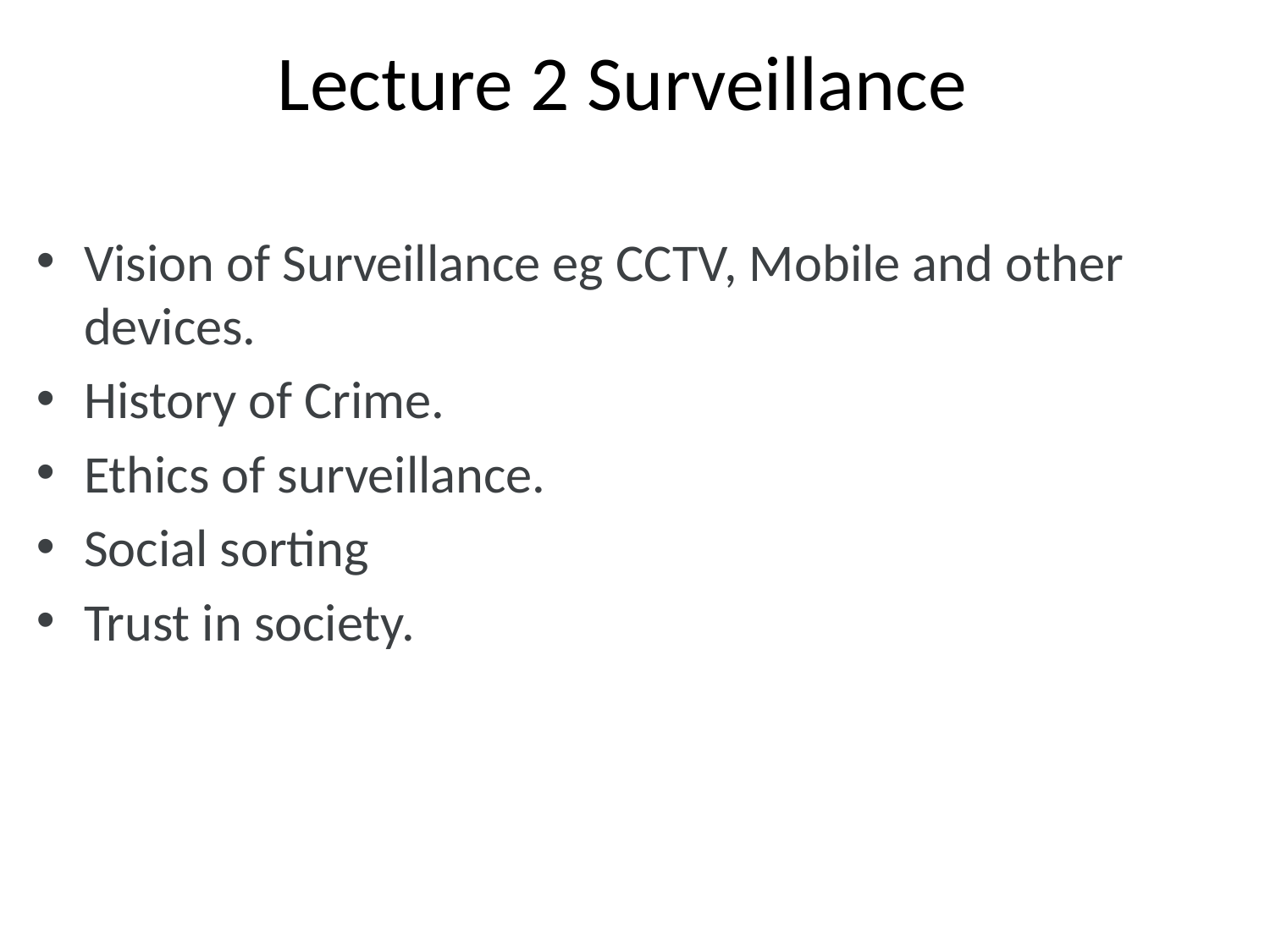

# Lecture 2 Surveillance
Vision of Surveillance eg CCTV, Mobile and other devices.
History of Crime.
Ethics of surveillance.
Social sorting
Trust in society.